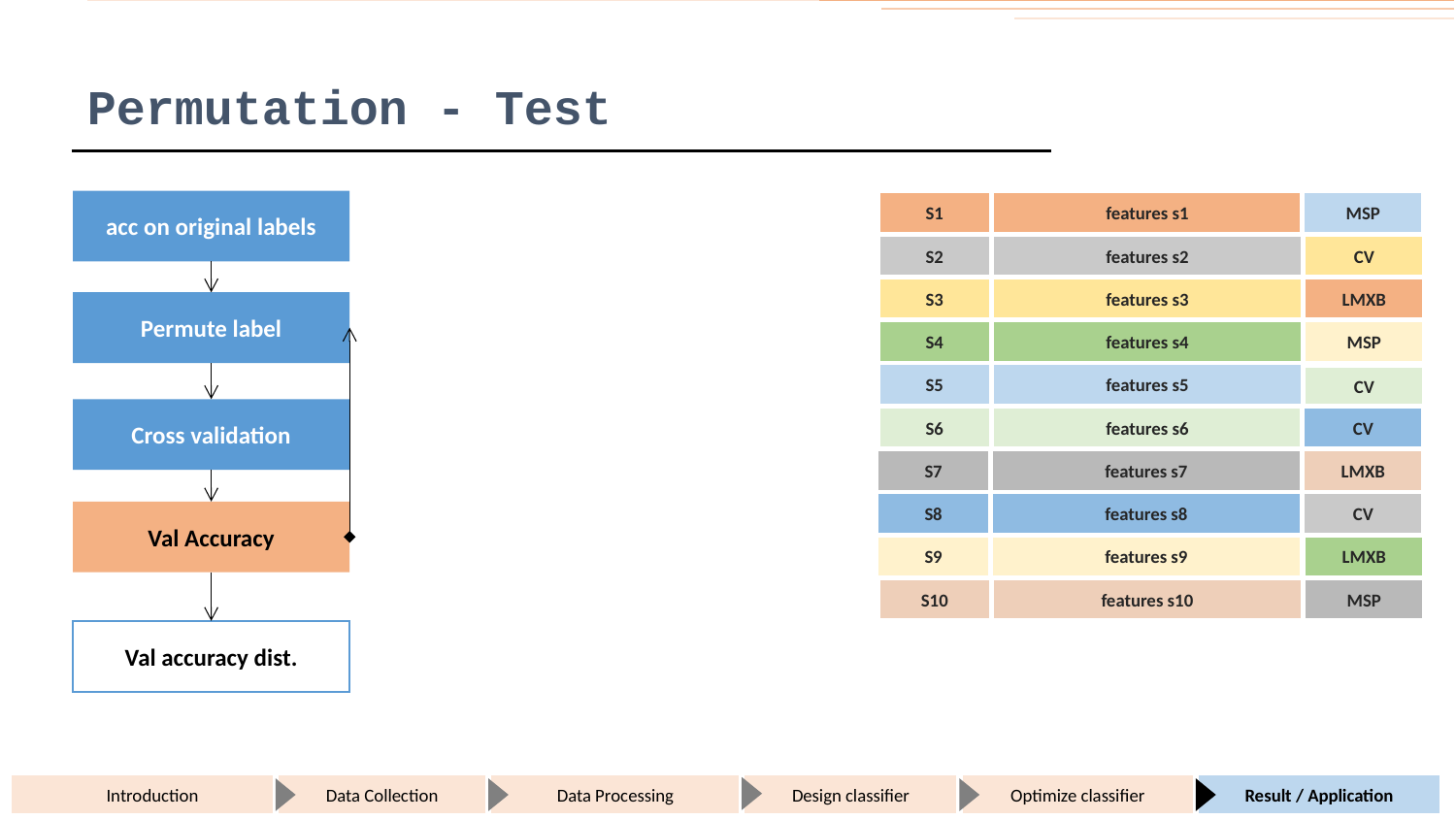

# Permutation - Test
acc on original labels
S1
features s1
MSP
S2
features s2
CV
S3
features s3
LMXB
Permute label
S4
features s4
MSP
S5
features s5
CV
Cross validation
S6
features s6
CV
S7
features s7
LMXB
S8
features s8
CV
Val Accuracy
S9
features s9
LMXB
S10
features s10
MSP
Val accuracy dist.
Introduction
Data Collection
Data Processing
Design classifier
Optimize classifier
Result / Application